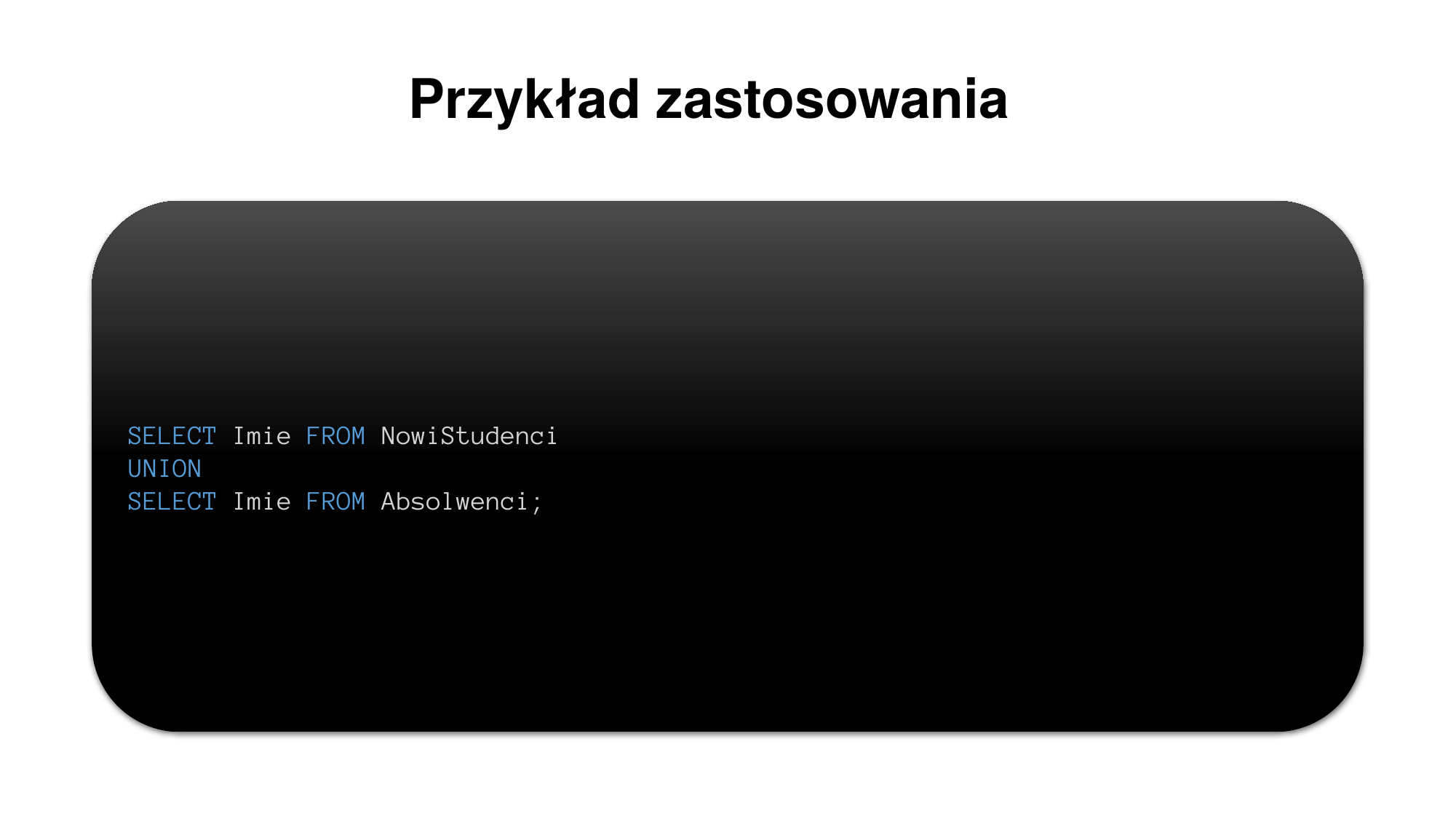

# Przykład zastosowania
SELECT Imie FROM NowiStudenci
UNION
SELECT Imie FROM Absolwenci;